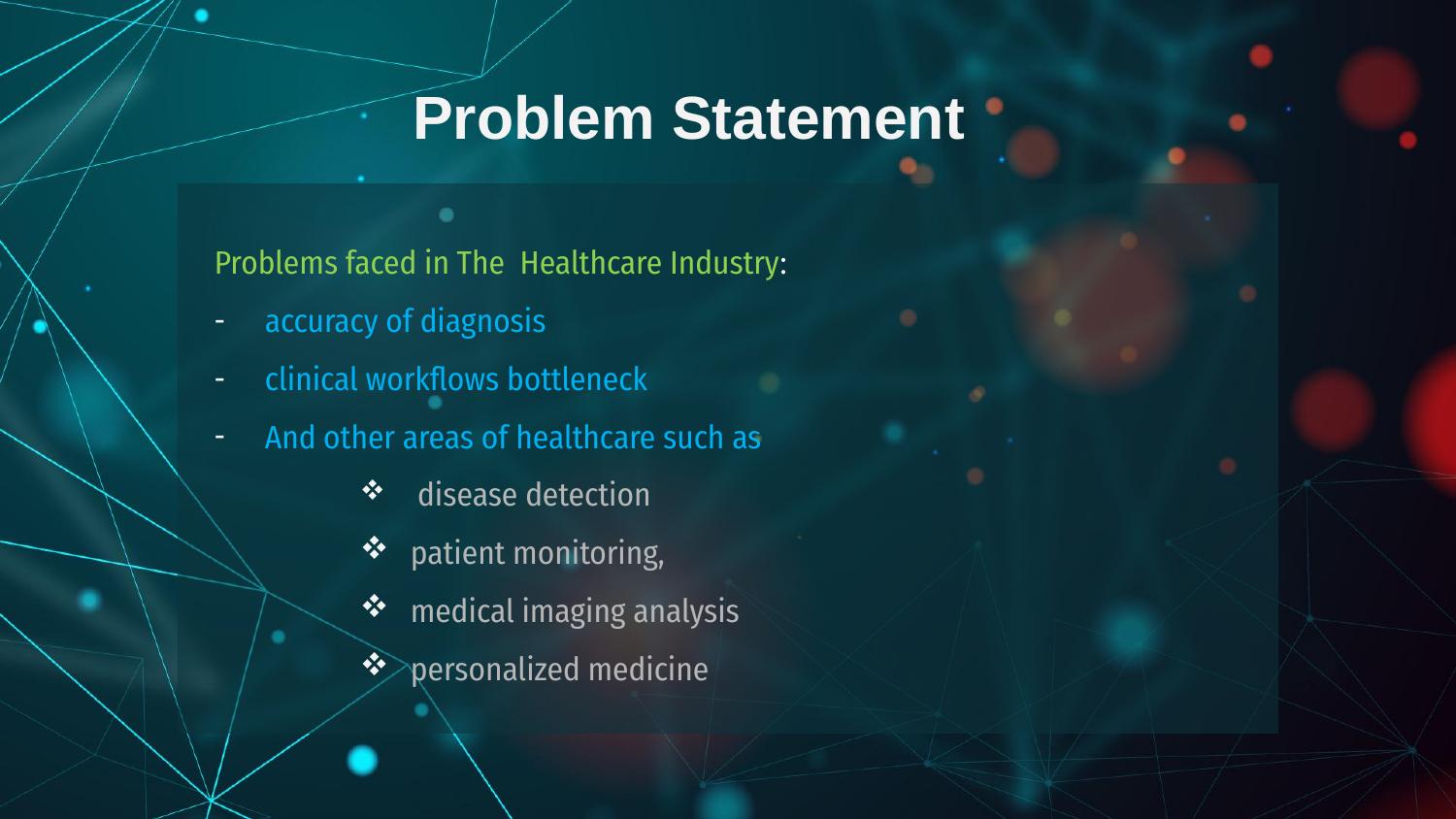

# Problem Statement

Problems faced in The  Healthcare Industry:
accuracy of diagnosis
clinical workflows bottleneck
And other areas of healthcare such as
 disease detection
patient monitoring,
medical imaging analysis
personalized medicine